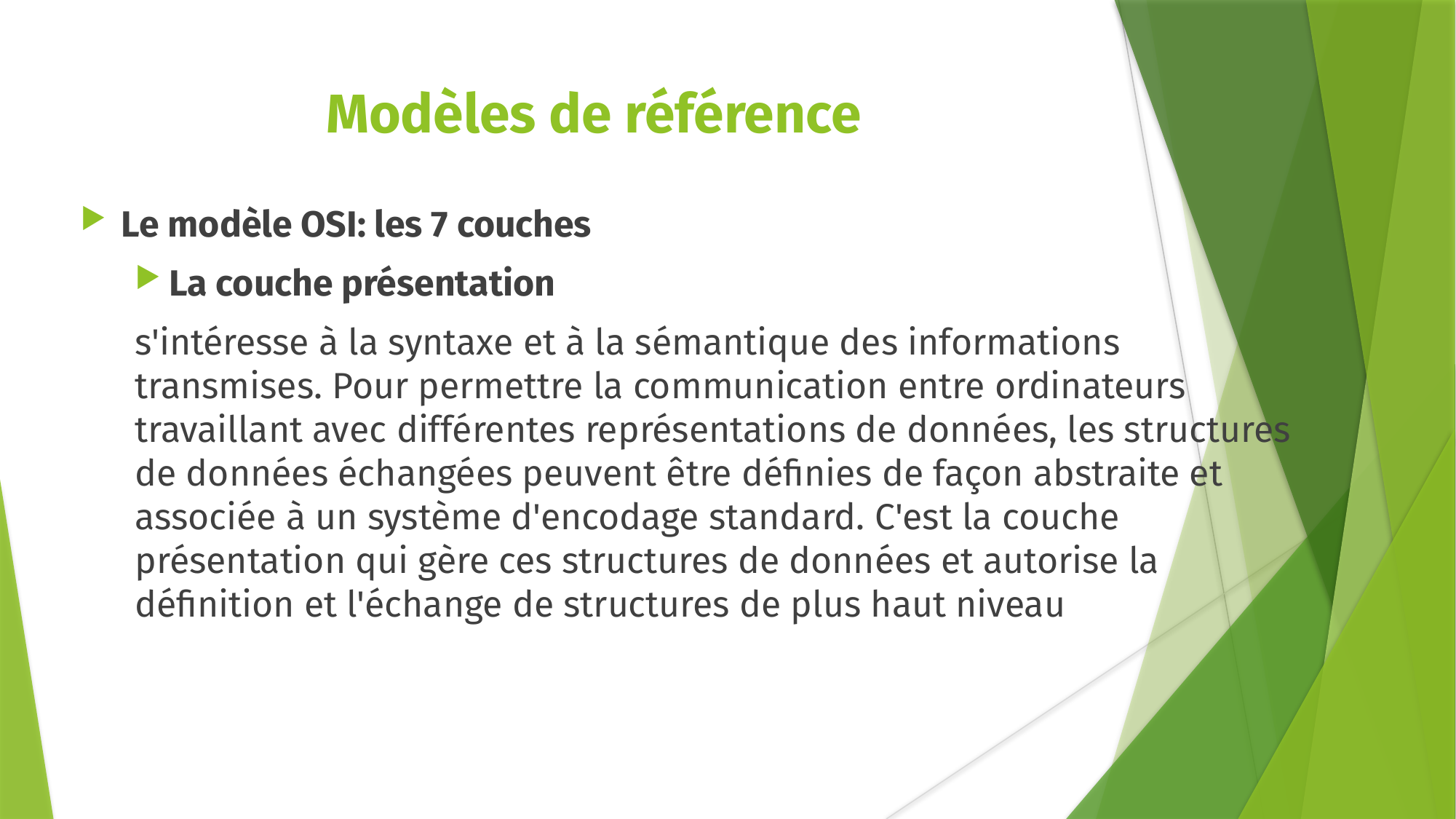

Modèles de référence
Le modèle OSI: les 7 couches
La couche présentation
s'intéresse à la syntaxe et à la sémantique des informations transmises. Pour permettre la communication entre ordinateurs travaillant avec différentes représentations de données, les structures de données échangées peuvent être définies de façon abstraite et associée à un système d'encodage standard. C'est la couche présentation qui gère ces structures de données et autorise la définition et l'échange de structures de plus haut niveau